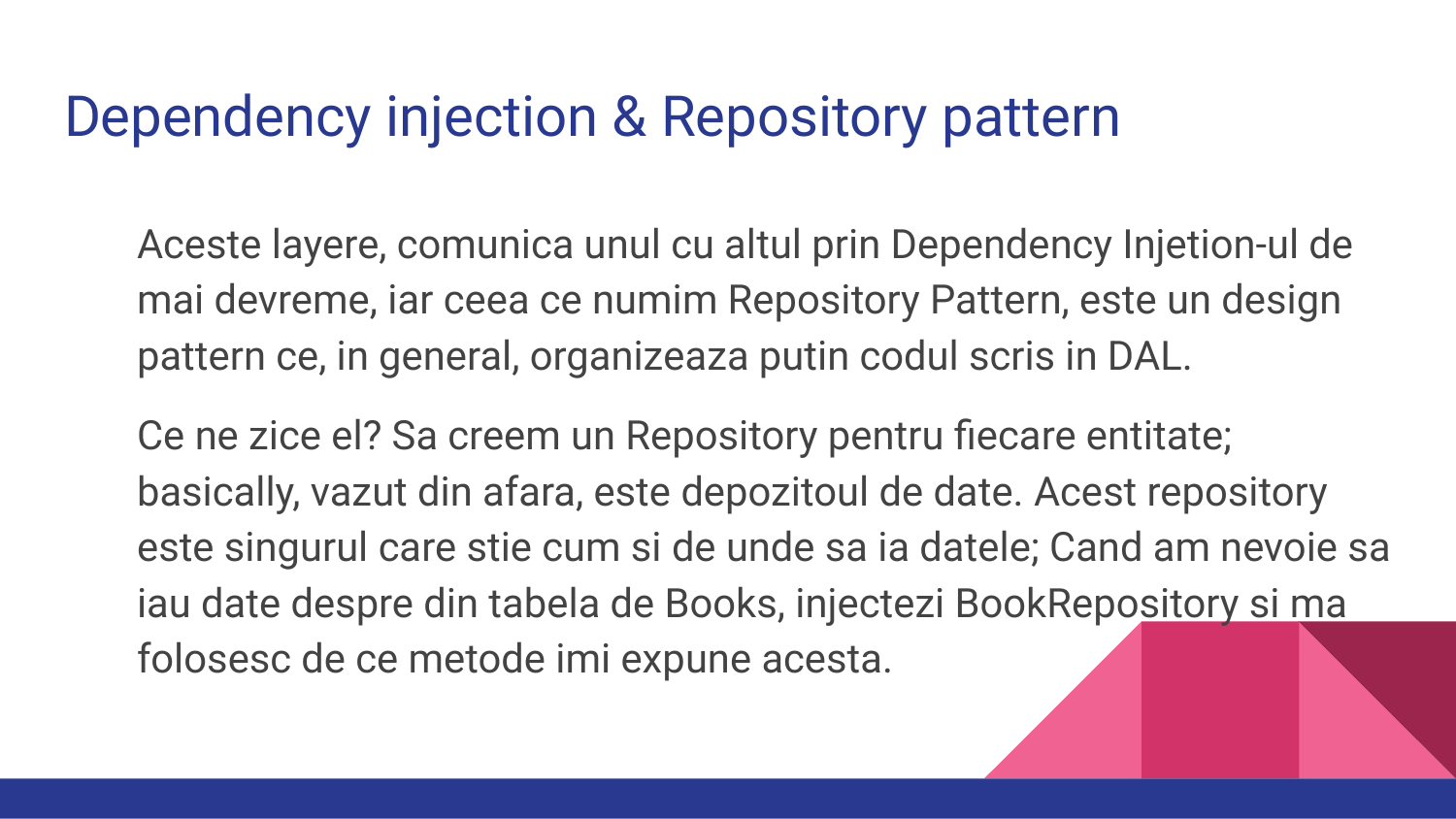

# Dependency injection & Repository pattern

Aceste layere, comunica unul cu altul prin Dependency Injetion-ul de mai devreme, iar ceea ce numim Repository Pattern, este un design pattern ce, in general, organizeaza putin codul scris in DAL.
Ce ne zice el? Sa creem un Repository pentru fiecare entitate; basically, vazut din afara, este depozitoul de date. Acest repository este singurul care stie cum si de unde sa ia datele; Cand am nevoie sa iau date despre din tabela de Books, injectezi BookRepository si ma folosesc de ce metode imi expune acesta.